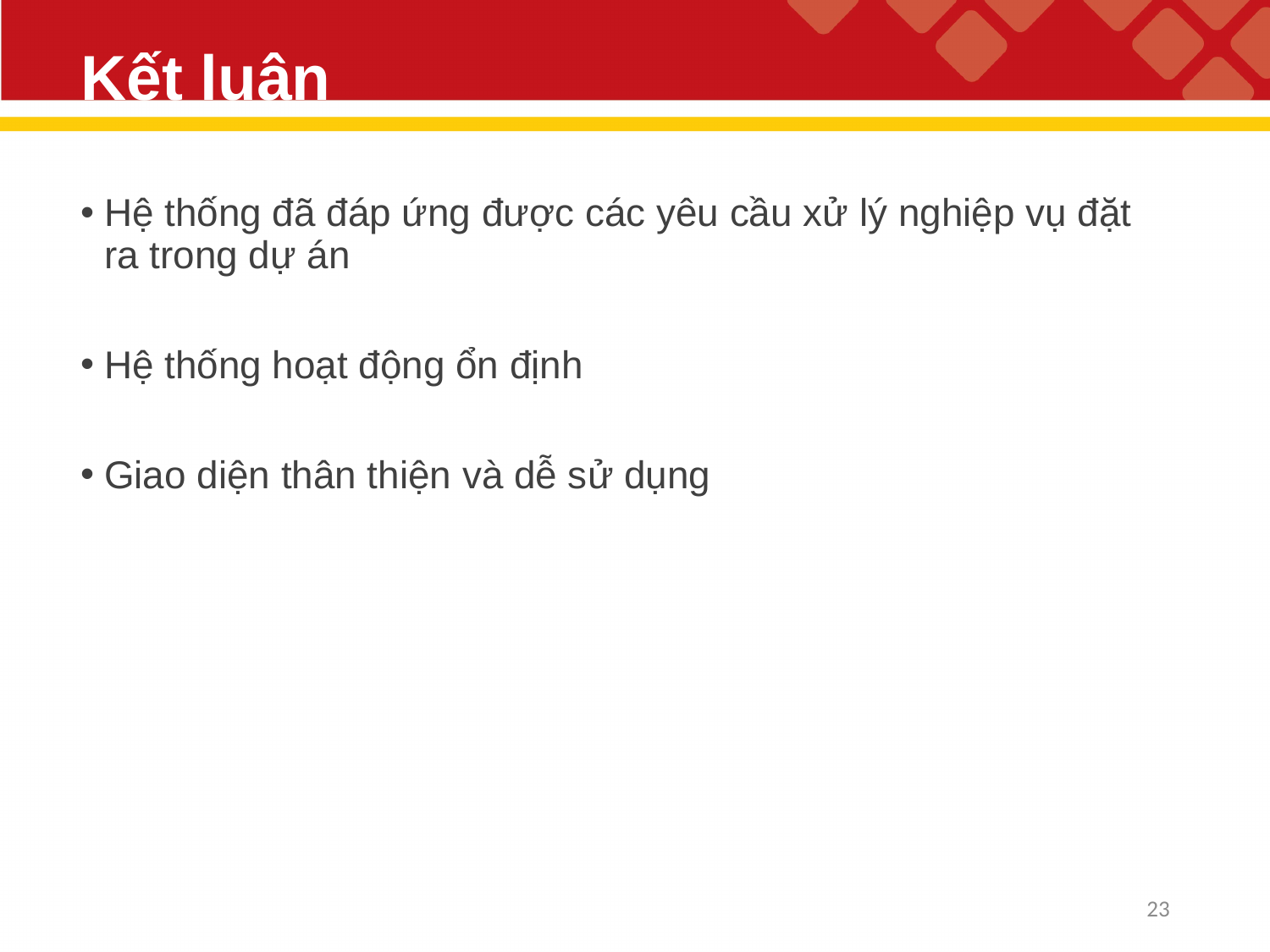

# Kết luận
Hệ thống đã đáp ứng được các yêu cầu xử lý nghiệp vụ đặt ra trong dự án

Hệ thống hoạt động ổn định

Giao diện thân thiện và dễ sử dụng

23